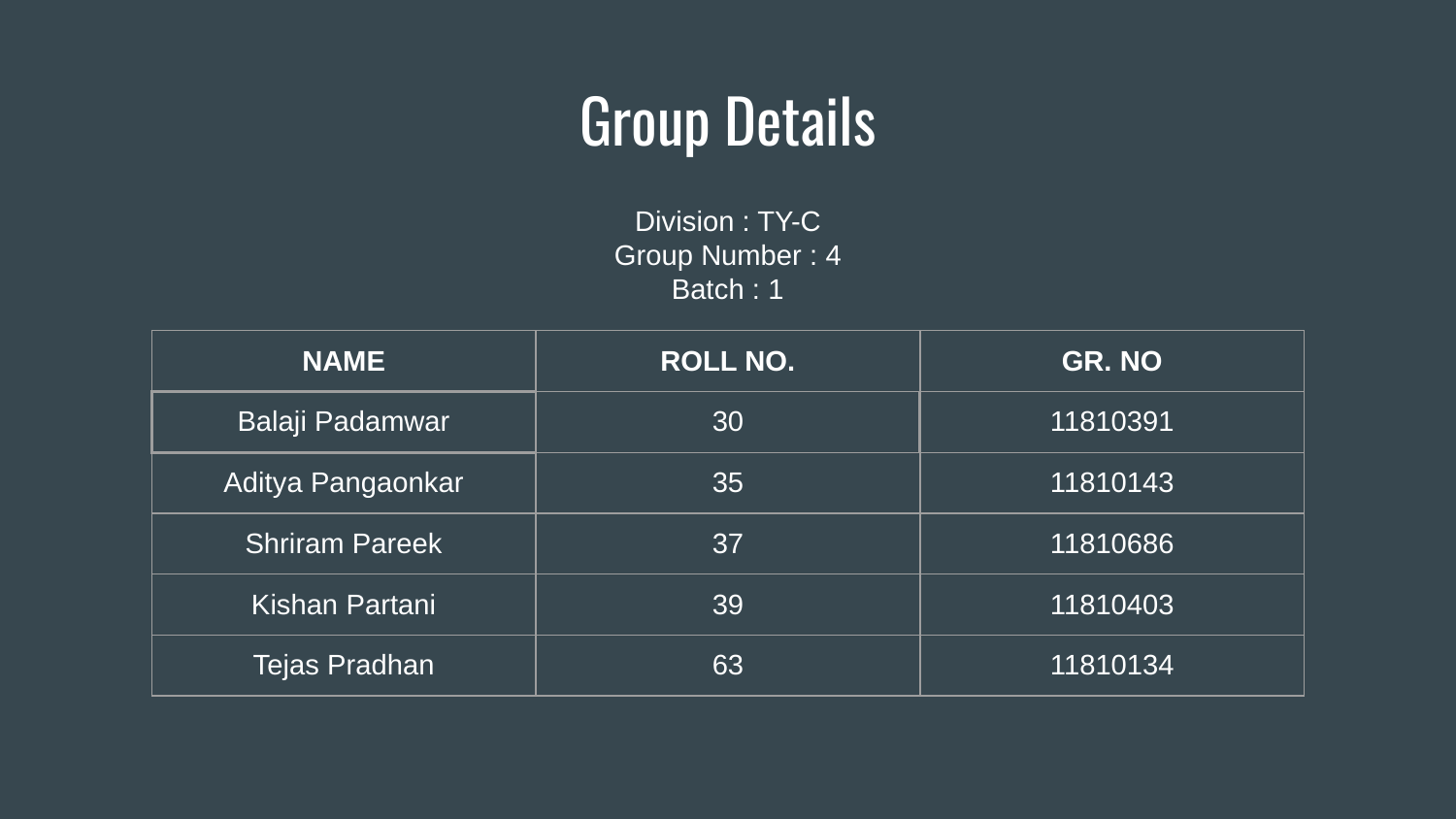

# Group Details
Division : TY-C
Group Number : 4
Batch : 1
| NAME | ROLL NO. | GR. NO |
| --- | --- | --- |
| Balaji Padamwar | 30 | 11810391 |
| Aditya Pangaonkar | 35 | 11810143 |
| Shriram Pareek | 37 | 11810686 |
| Kishan Partani | 39 | 11810403 |
| Tejas Pradhan | 63 | 11810134 |